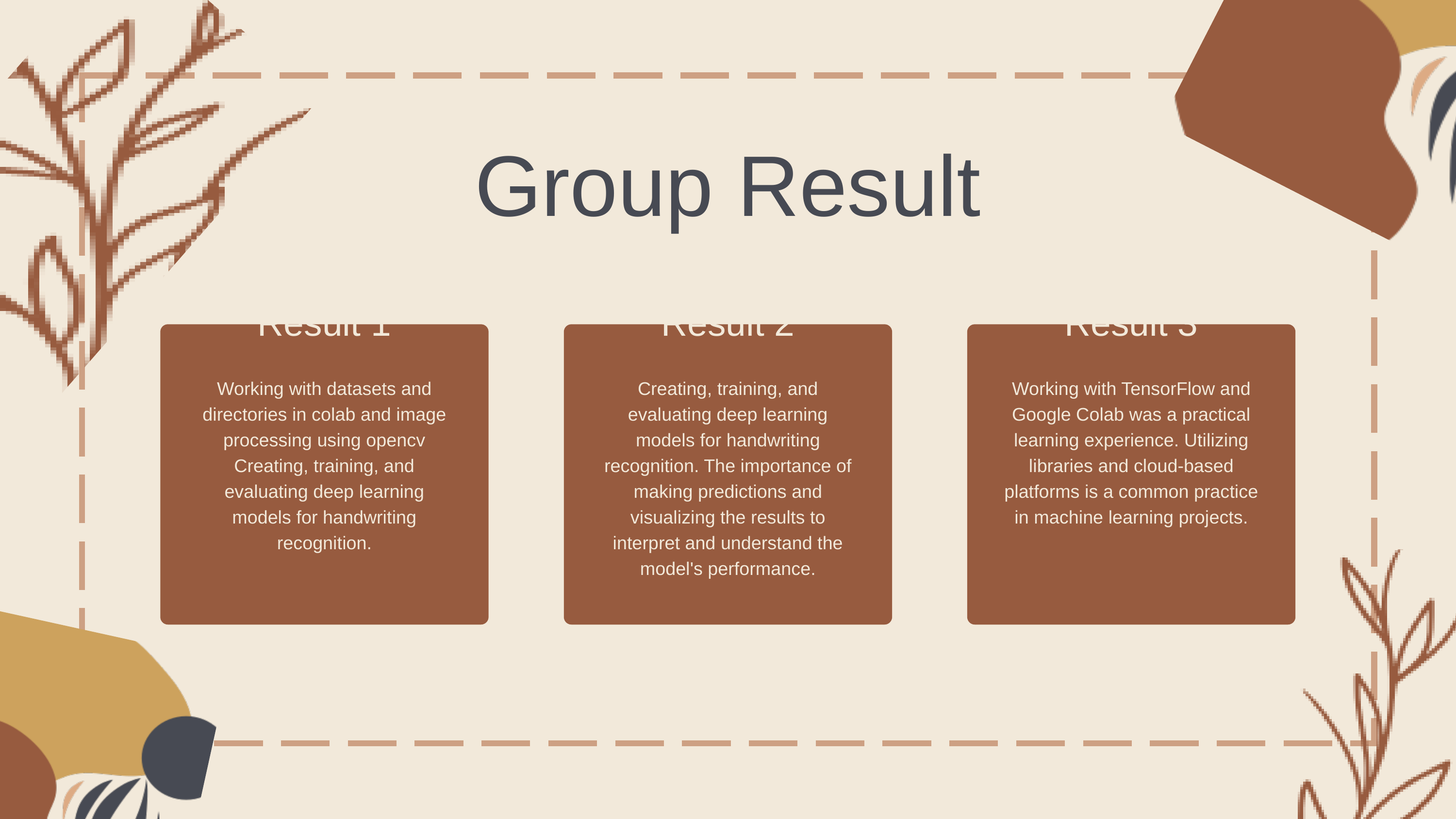

Group Result
Result 1
Result 2
Result 3

Working with datasets and directories in colab and image processing using opencv
Creating, training, and evaluating deep learning models for handwriting recognition.
Creating, training, and evaluating deep learning models for handwriting recognition. The importance of making predictions and visualizing the results to interpret and understand the model's performance.
Working with TensorFlow and Google Colab was a practical learning experience. Utilizing libraries and cloud-based platforms is a common practice in machine learning projects.